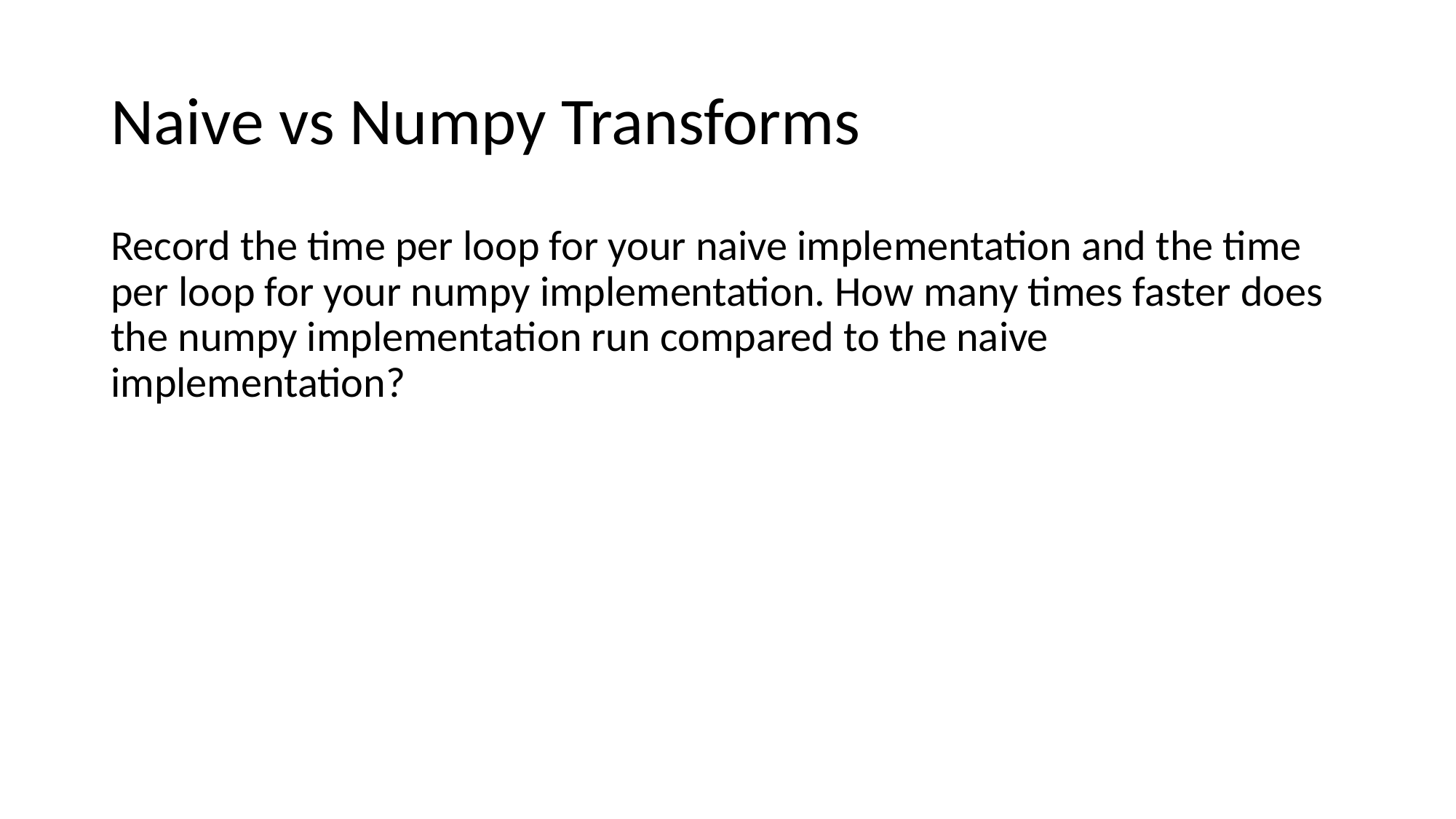

# Naive vs Numpy Transforms
Record the time per loop for your naive implementation and the time per loop for your numpy implementation. How many times faster does the numpy implementation run compared to the naive implementation?